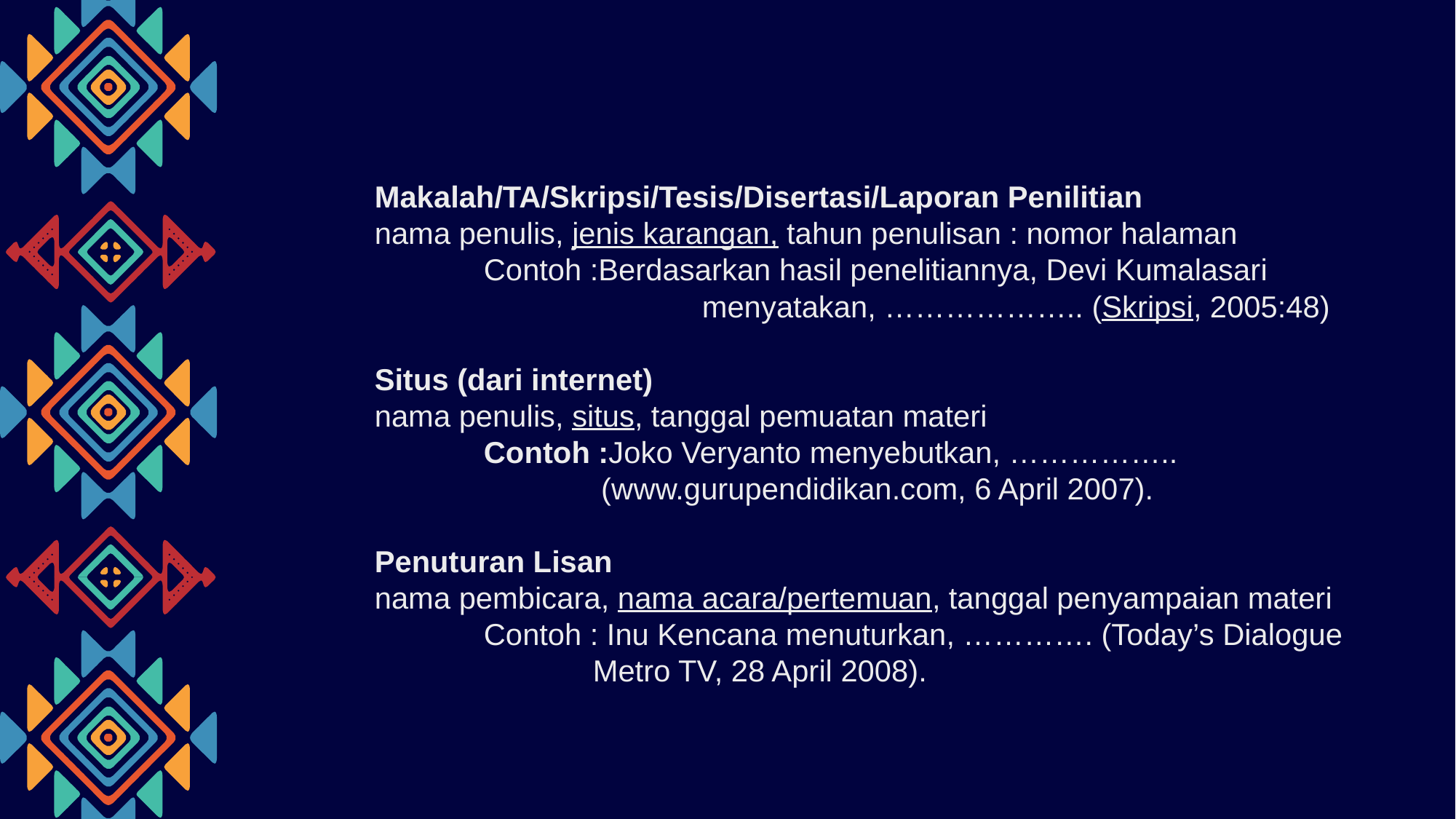

Makalah/TA/Skripsi/Tesis/Disertasi/Laporan Penilitian
nama penulis, jenis karangan, tahun penulisan : nomor halaman
	Contoh :Berdasarkan hasil penelitiannya, Devi Kumalasari 			 	menyatakan, ……………….. (Skripsi, 2005:48)

Situs (dari internet)
nama penulis, situs, tanggal pemuatan materi
	Contoh :Joko Veryanto menyebutkan, …………….. 				 (www.gurupendidikan.com, 6 April 2007).

Penuturan Lisan
nama pembicara, nama acara/pertemuan, tanggal penyampaian materi
	Contoh : Inu Kencana menuturkan, …………. (Today’s Dialogue 			Metro TV, 28 April 2008).